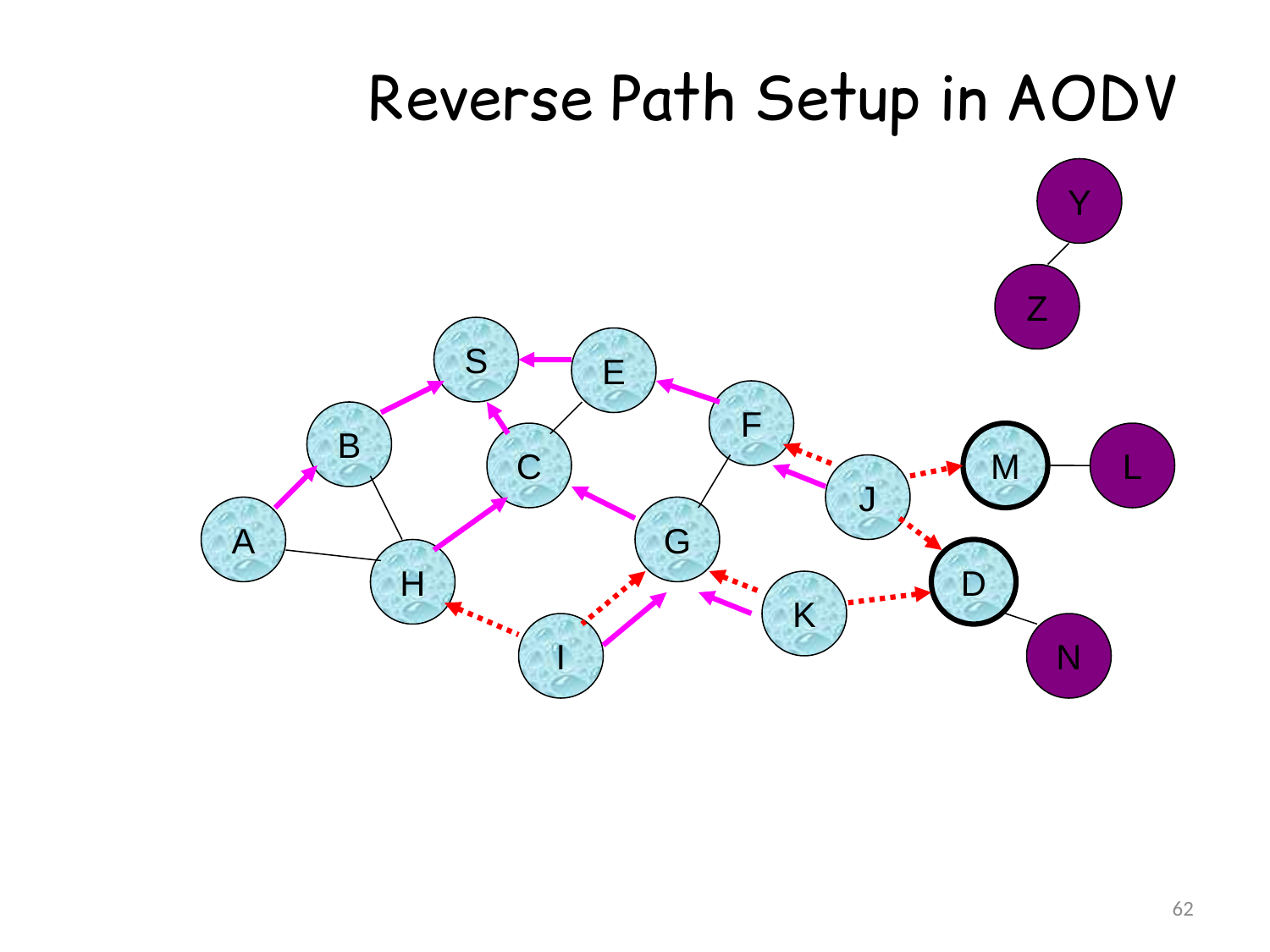

# Reverse Path Setup in AODV
Y

Z
S
E

F
B

C
M
L

J

A

G

H
D

K

I

N
62